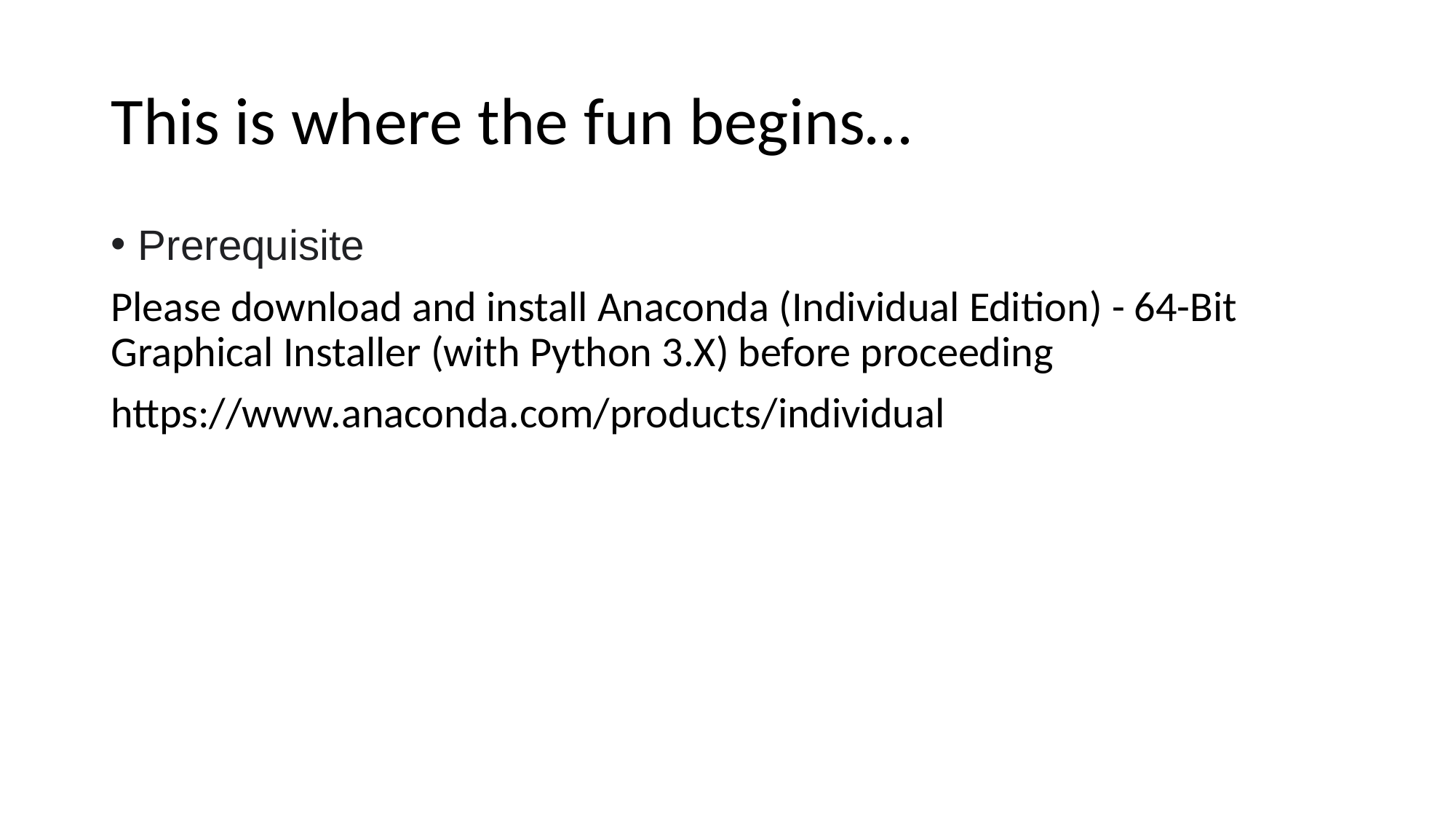

# This is where the fun begins…
Prerequisite
Please download and install Anaconda (Individual Edition) - 64-Bit Graphical Installer (with Python 3.X) before proceeding
https://www.anaconda.com/products/individual